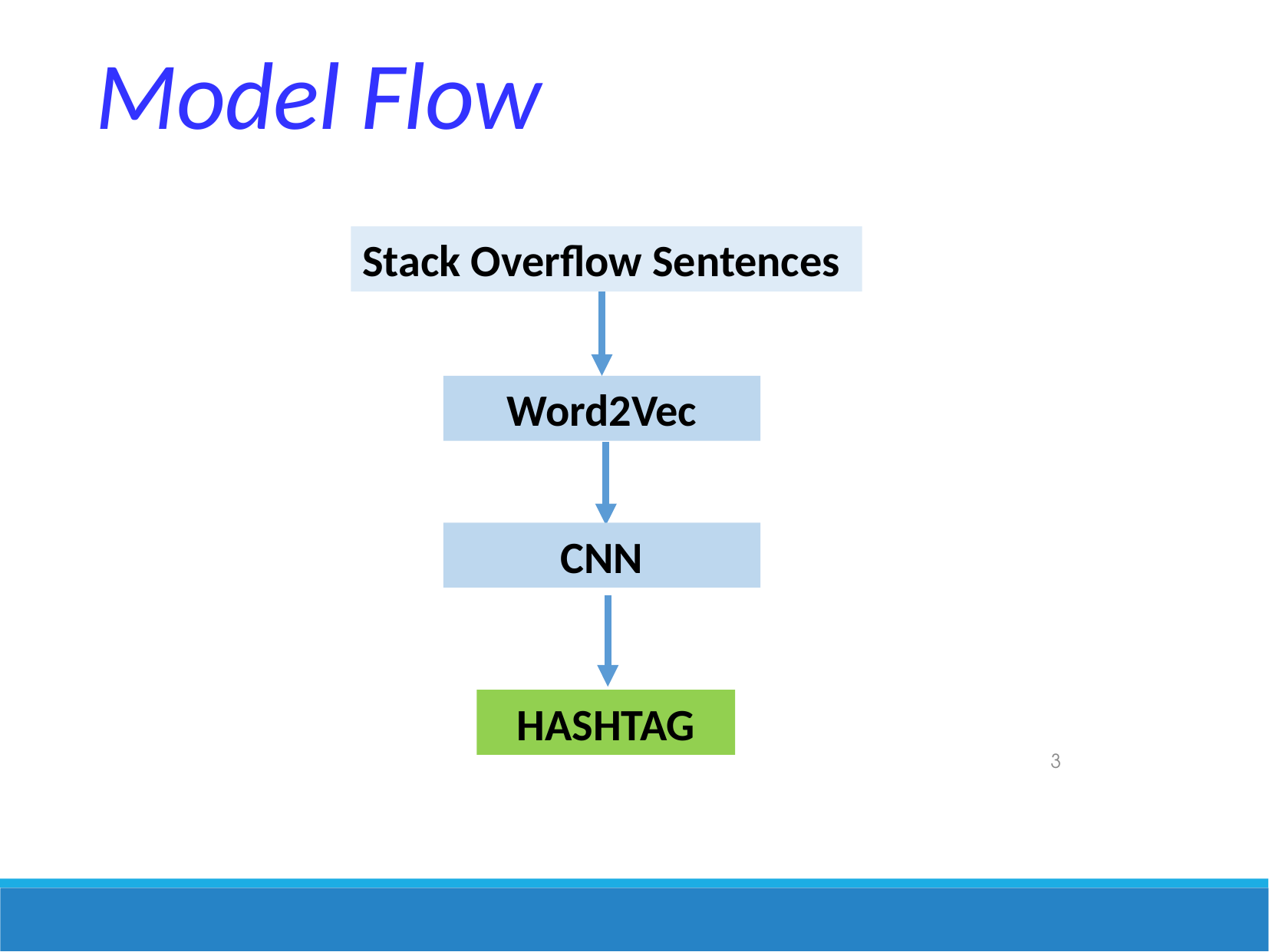

Model Flow
Stack Overflow Sentences
Word2Vec

CNN
HASHTAG

3